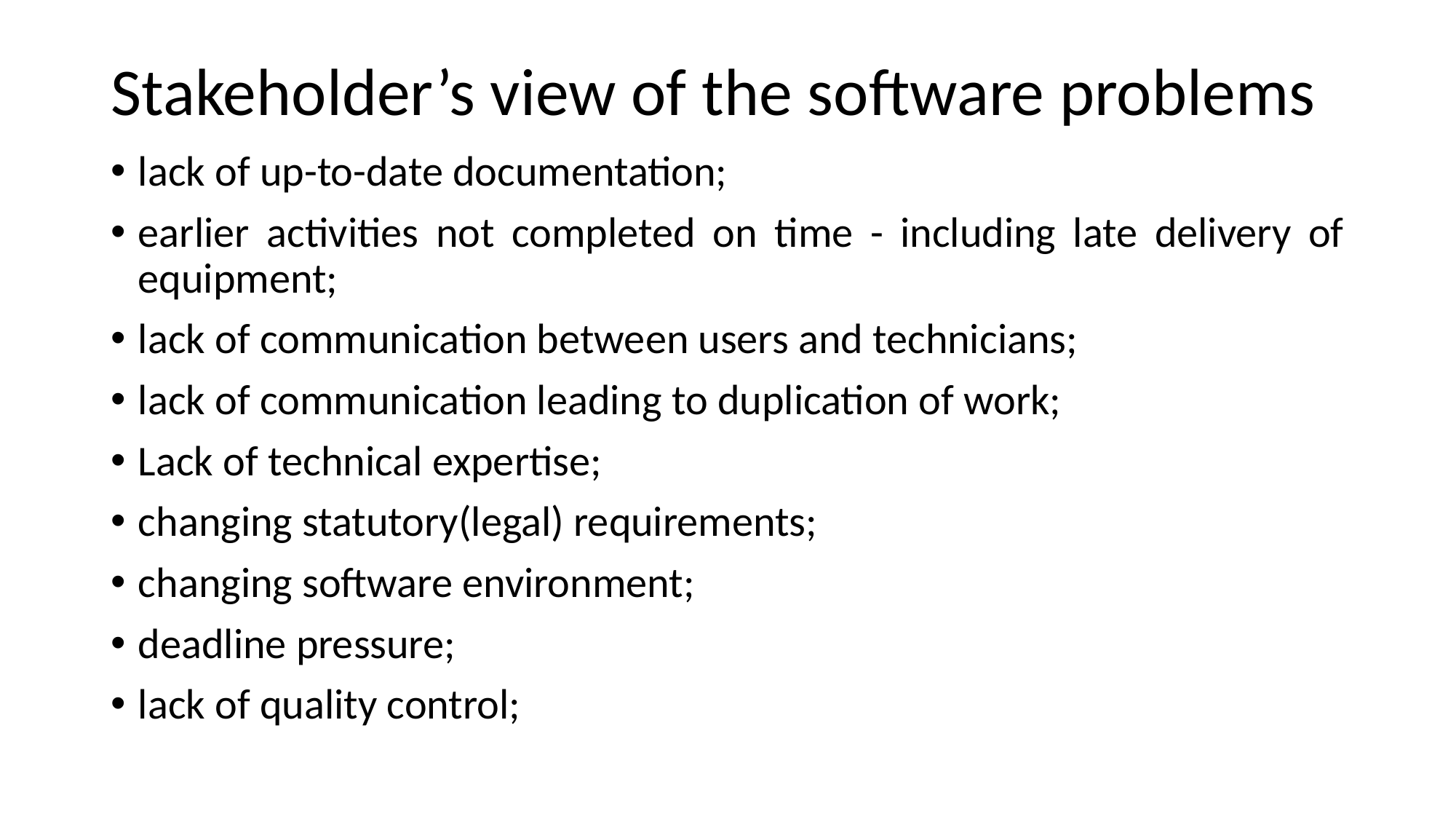

# Stakeholder’s view of the software problems
lack of up-to-date documentation;
earlier activities not completed on time - including late delivery of equipment;
lack of communication between users and technicians;
lack of communication leading to duplication of work;
Lack of technical expertise;
changing statutory(legal) requirements;
changing software environment;
deadline pressure;
lack of quality control;